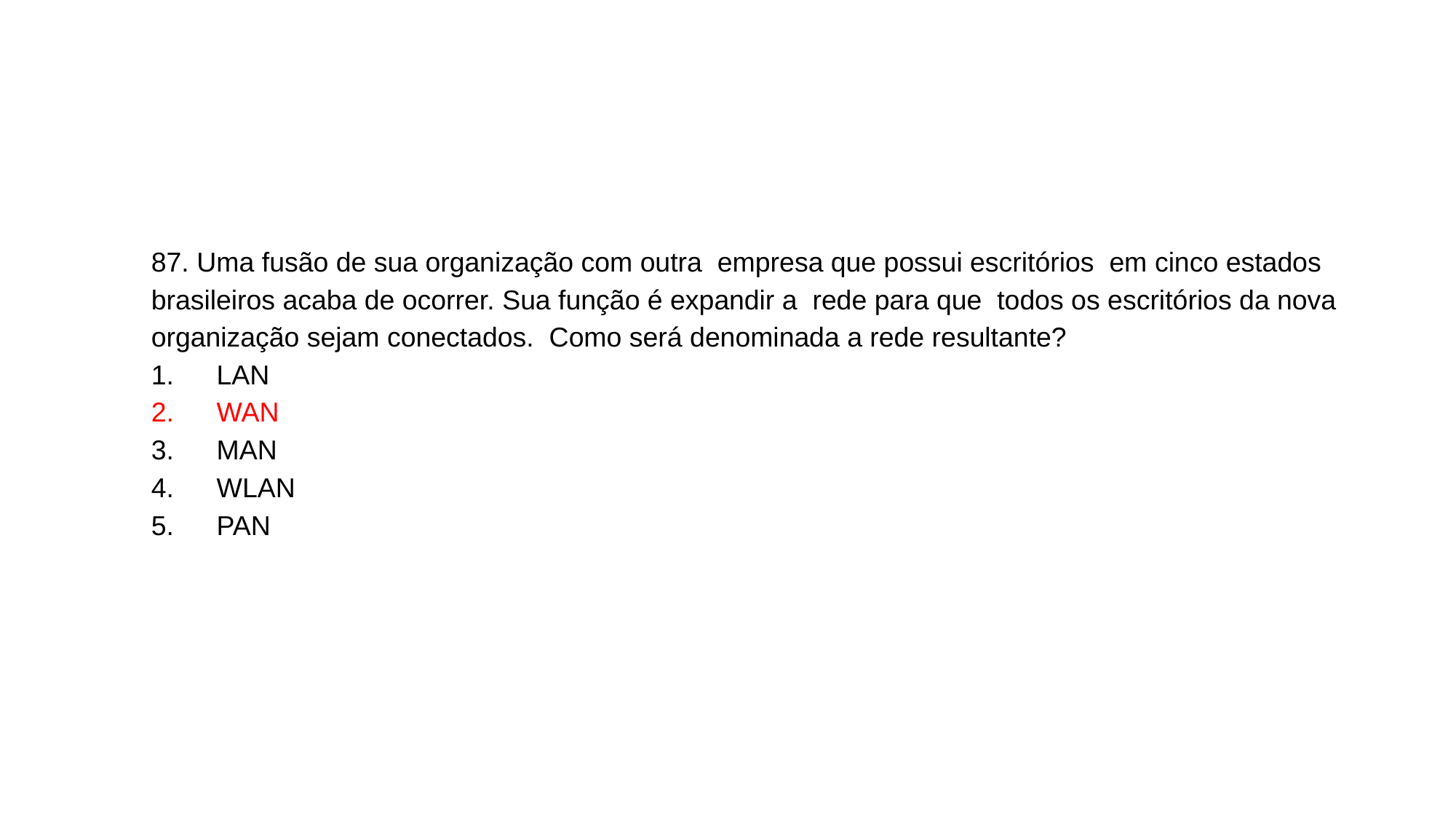

87. Uma fusão de sua organização com outra  empresa que possui escritórios  em cinco estados brasileiros acaba de ocorrer. Sua função é expandir a  rede para que  todos os escritórios da nova  organização sejam conectados.  Como será denominada a rede resultante?
1. LAN
2. WAN
3. MAN
4. WLAN
5. PAN